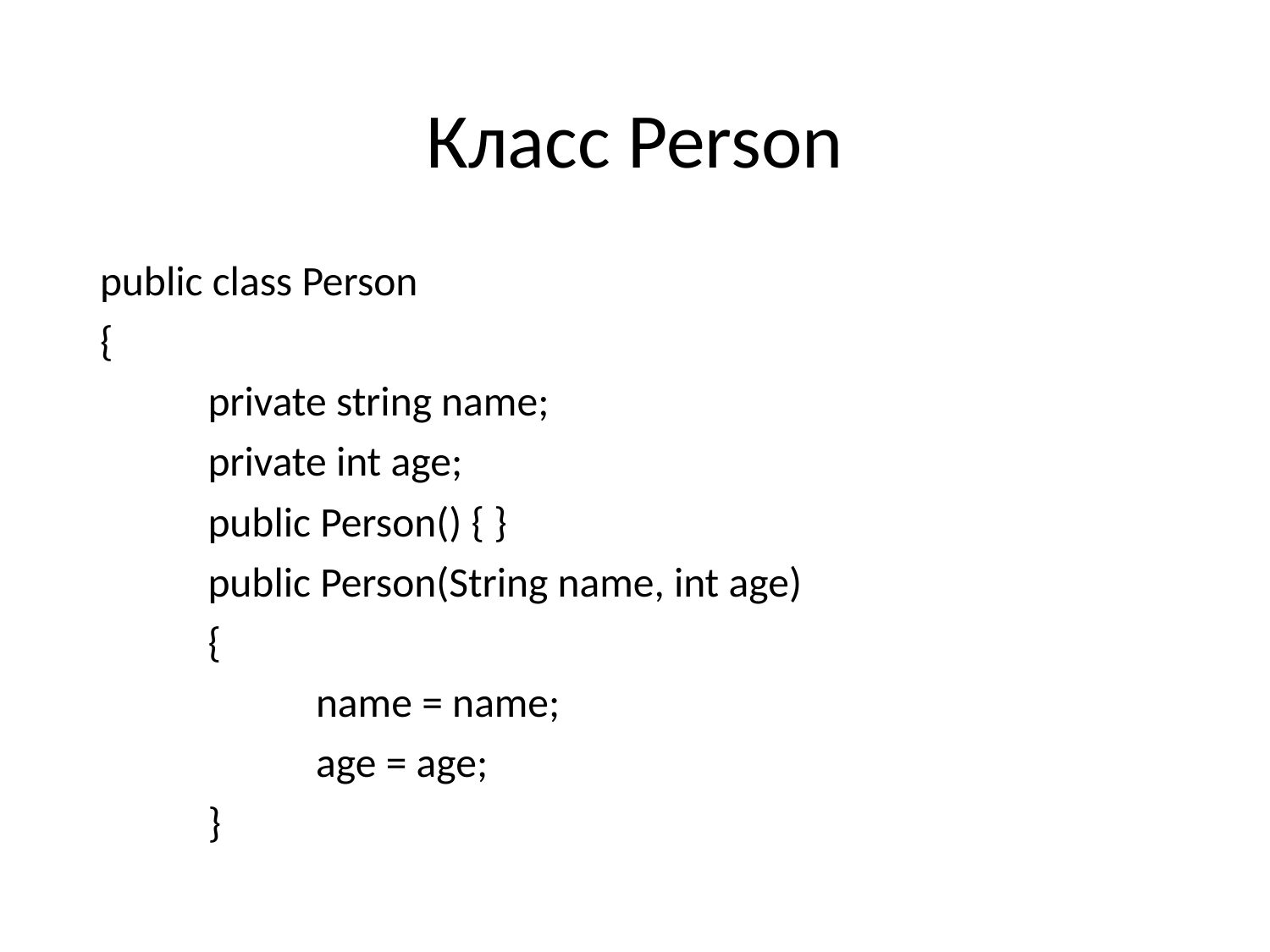

# Класс Person
public class Person
{
	private string name;
	private int age;
	public Person() { }
	public Person(String name, int age)
	{
		name = name;
		age = age;
	}